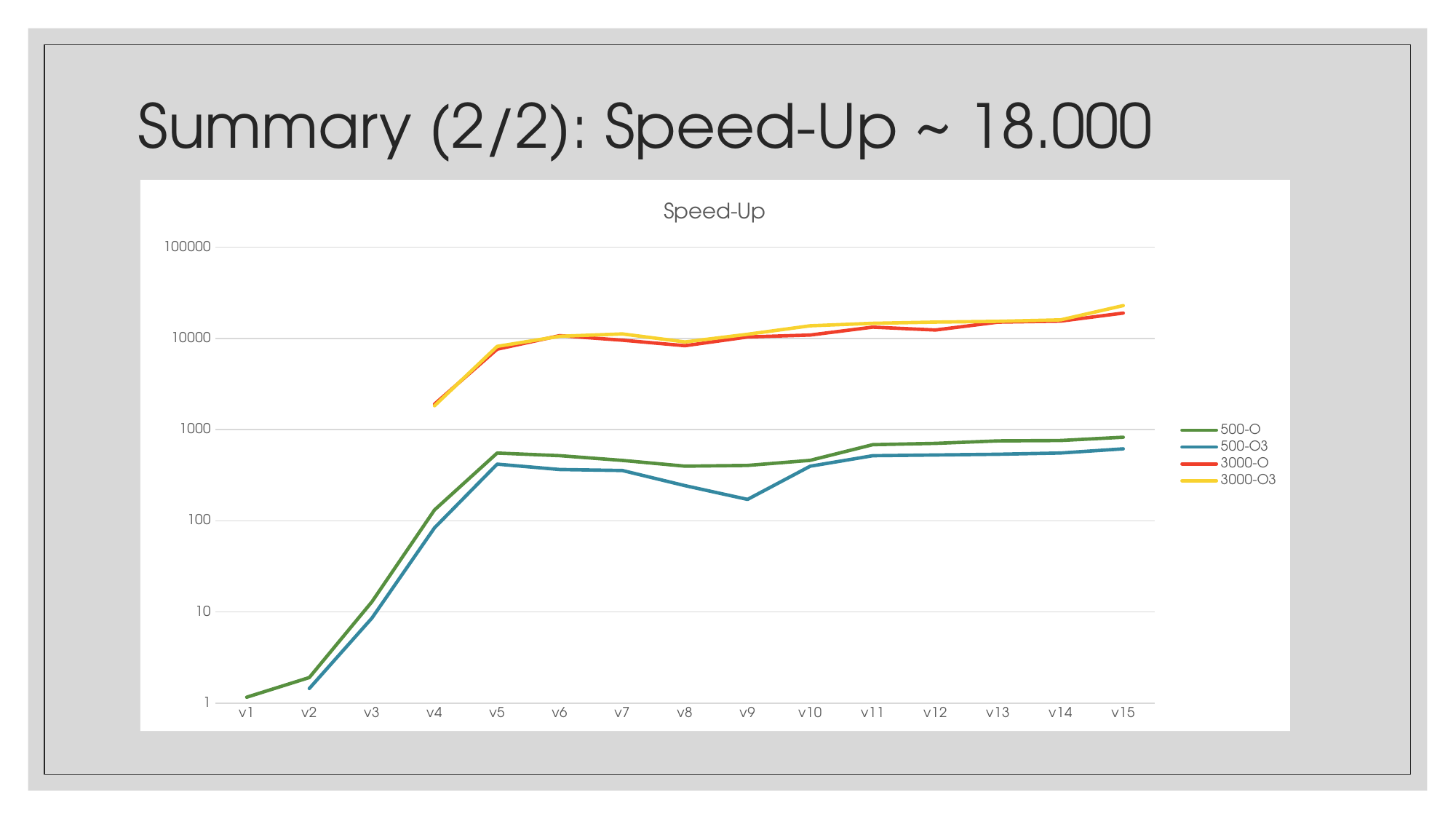

# Summary (2/2): Speed-Up ~ 18.000

### Chart: Speed-Up

| Category |  |  |  |  |
|---|---|---|---|---|
| v1 | 1.1639493920173898 | None | None | None |
| v2 | 1.9108223274071188 | 1.4489924727940426 | None | None |
| v3 | 12.934639745481771 | 8.572225688653658 | None | None |
| v4 | 131.56266697108472 | 83.72759892442642 | 1903.3747190309389 | 1824.8671629412067 |
| v5 | 553.2941455108034 | 417.65203453737854 | 7618.679816330459 | 8176.191080208386 |
| v6 | 517.2998293758367 | 364.9128755785933 | 10724.984631998 | 10545.336175633573 |
| v7 | 459.0430322398141 | 355.789954960168 | 9558.977793564507 | 11199.895194858836 |
| v8 | 396.8061409152035 | 242.7154811619471 | 8319.658401097711 | 9137.315516012726 |
| v9 | 404.30991422828293 | 171.5115429577967 | 10363.319105376066 | 11093.848562873876 |
| v10 | 459.4947749153275 | 396.5371287276646 | 10887.620612908364 | 13743.129347413234 |
| v11 | 683.9501993033775 | 516.6074012254246 | 13296.324380025246 | 14634.273252332174 |
| v12 | 706.643672156651 | 527.1681345977923 | 12354.949975935793 | 15085.089506569824 |
| v13 | 752.5944762630282 | 536.5840729217135 | 15076.958483885928 | 15390.395139108336 |
| v14 | 759.4962022389013 | 554.1381016950028 | 15471.436546234008 | 15968.020827230548 |
| v15 | 825.0101301326579 | 615.3966298664792 | 18957.673101889854 | 22902.192424678517 |